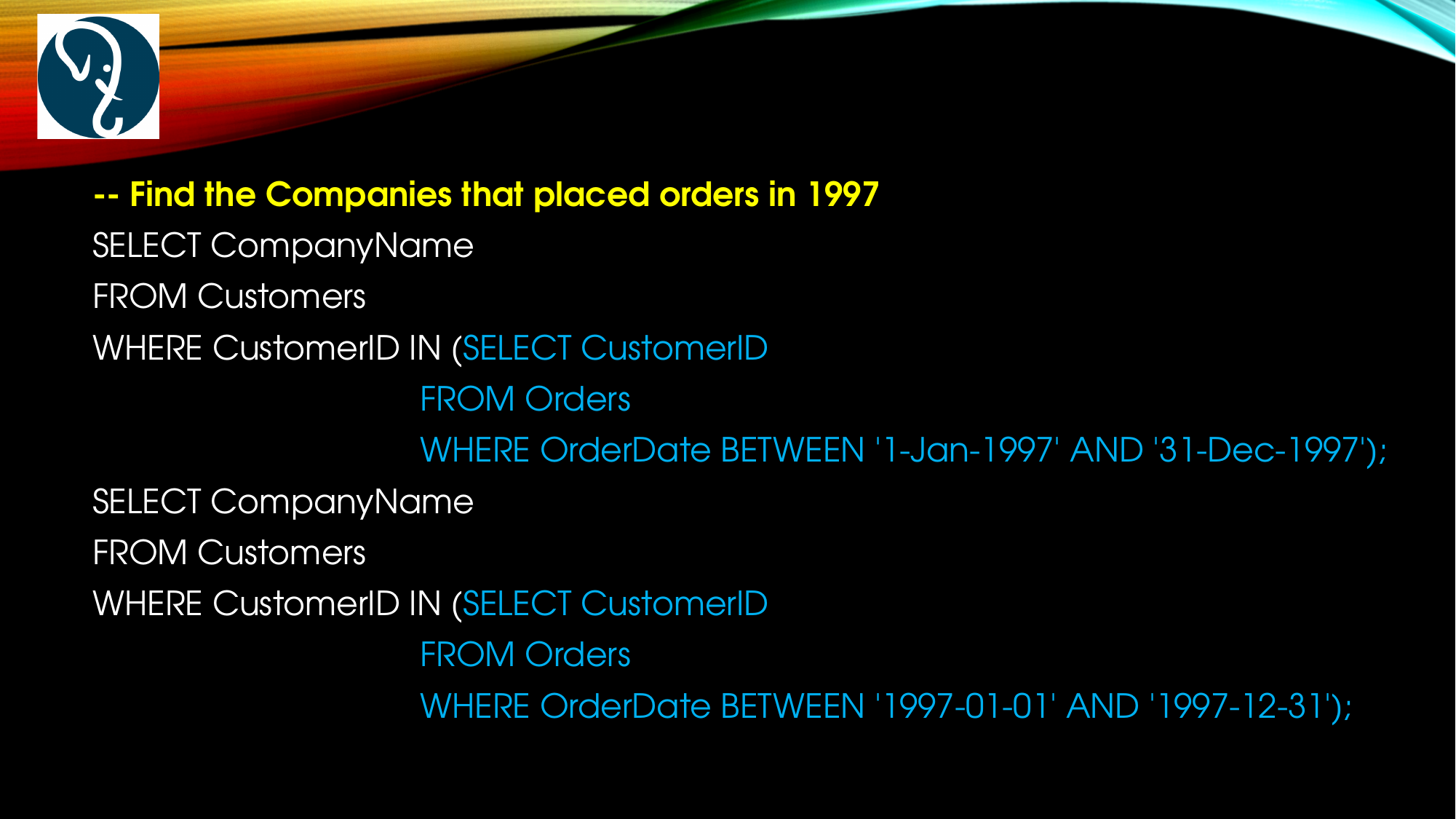

-- Find the Companies that placed orders in 1997
SELECT CompanyName
FROM Customers
WHERE CustomerID IN (SELECT CustomerID
			FROM Orders
			WHERE OrderDate BETWEEN '1-Jan-1997' AND '31-Dec-1997');
SELECT CompanyName
FROM Customers
WHERE CustomerID IN (SELECT CustomerID
			FROM Orders
			WHERE OrderDate BETWEEN '1997-01-01' AND '1997-12-31');